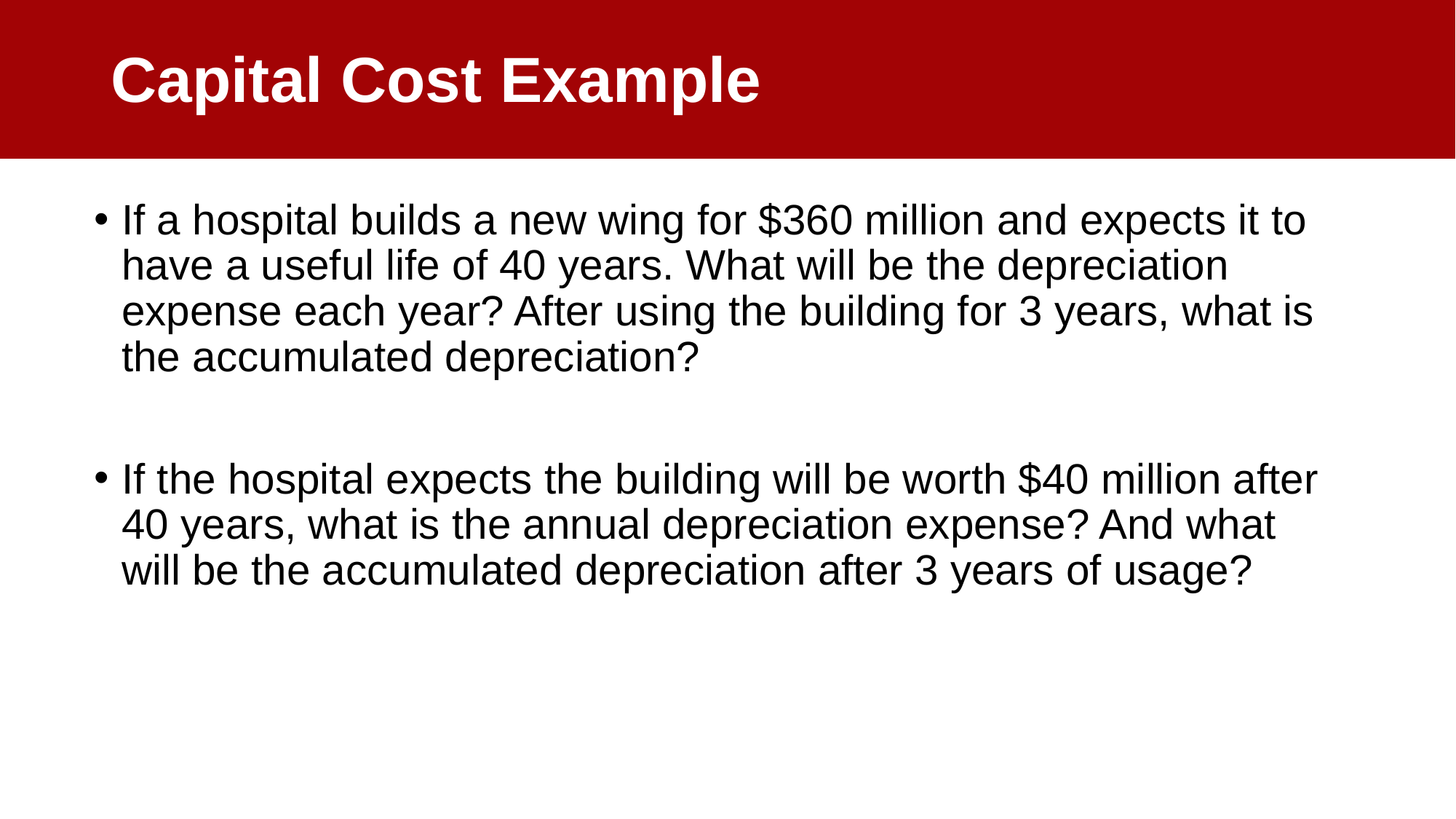

# Capital Cost Example
If a hospital builds a new wing for $360 million and expects it to have a useful life of 40 years. What will be the depreciation expense each year? After using the building for 3 years, what is the accumulated depreciation?

If the hospital expects the building will be worth $40 million after 40 years, what is the annual depreciation expense? And what will be the accumulated depreciation after 3 years of usage?